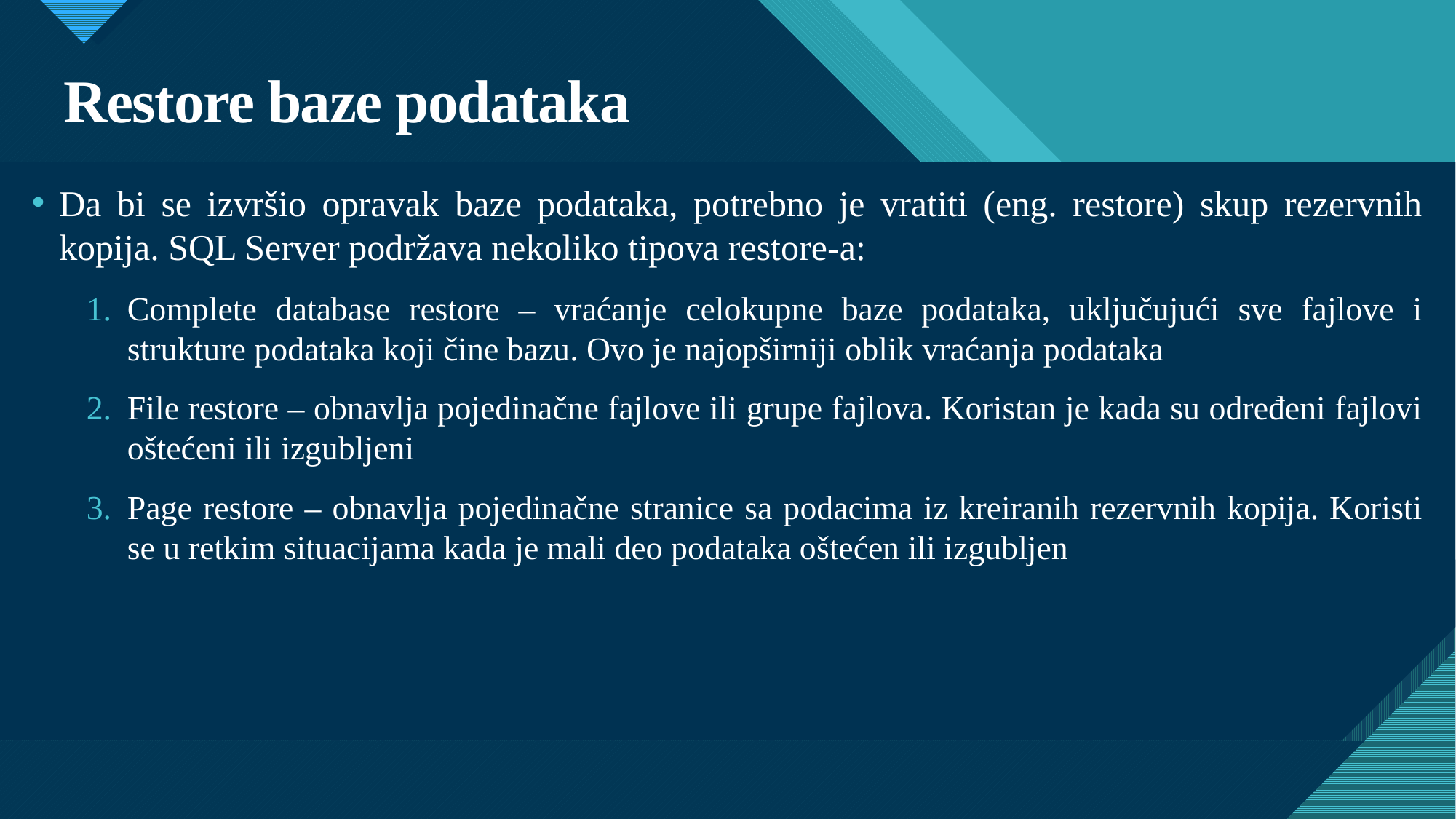

# Restore baze podataka
Da bi se izvršio opravak baze podataka, potrebno je vratiti (eng. restore) skup rezervnih kopija. SQL Server podržava nekoliko tipova restore-a:
Complete database restore – vraćanje celokupne baze podataka, uključujući sve fajlove i strukture podataka koji čine bazu. Ovo je najopširniji oblik vraćanja podataka
File restore – obnavlja pojedinačne fajlove ili grupe fajlova. Koristan je kada su određeni fajlovi oštećeni ili izgubljeni
Page restore – obnavlja pojedinačne stranice sa podacima iz kreiranih rezervnih kopija. Koristi se u retkim situacijama kada je mali deo podataka oštećen ili izgubljen